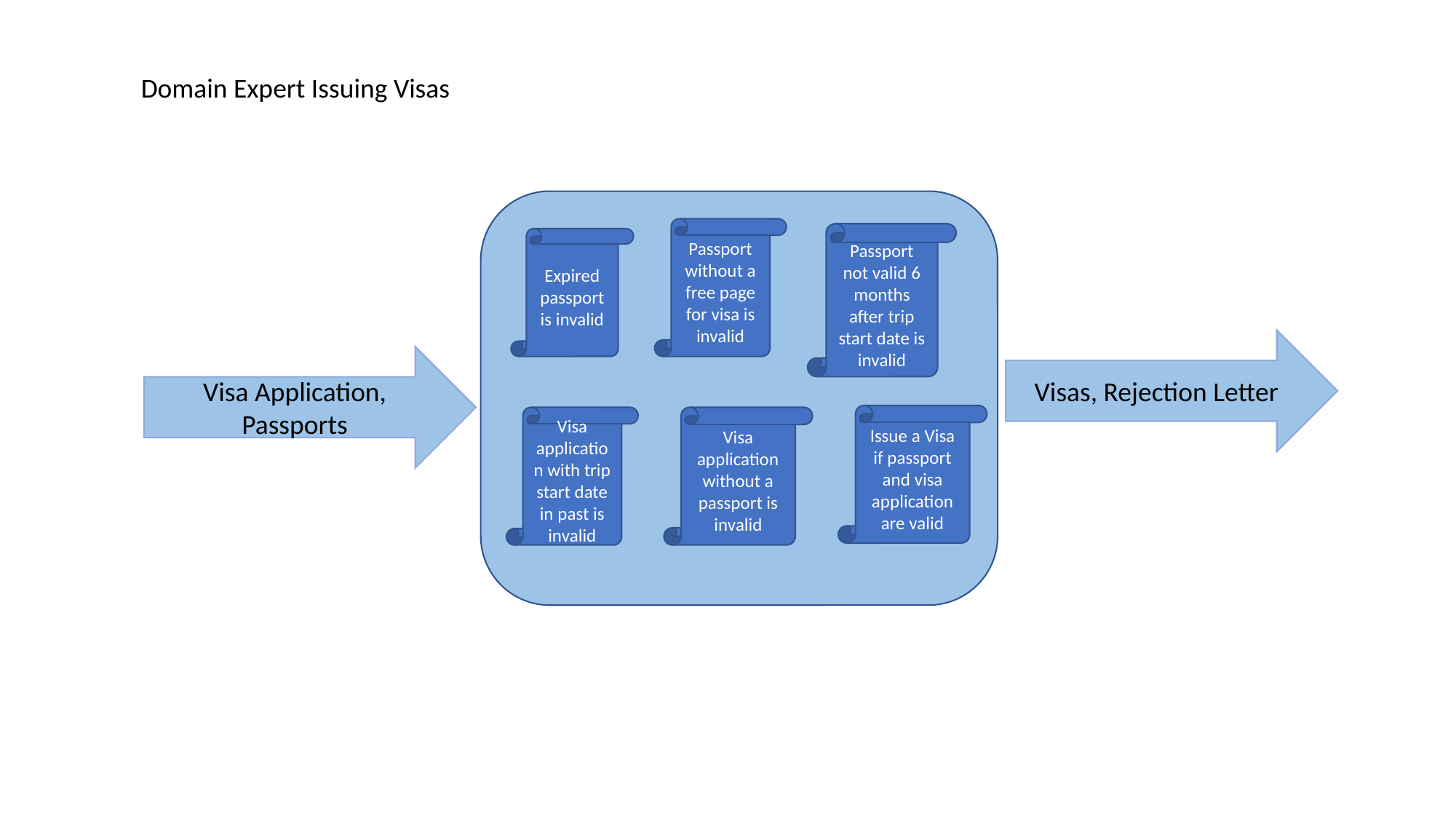

Domain Expert Issuing Visas

Passport without a free page for visa is invalid
Passport not valid 6 months after trip start date is invalid
Expired passport is invalid
Visas, Rejection Letter
Visa Application, Passports
Issue a Visa if passport and visa application are valid
Visa application with trip start date in past is invalid
Visa application without a passport is invalid